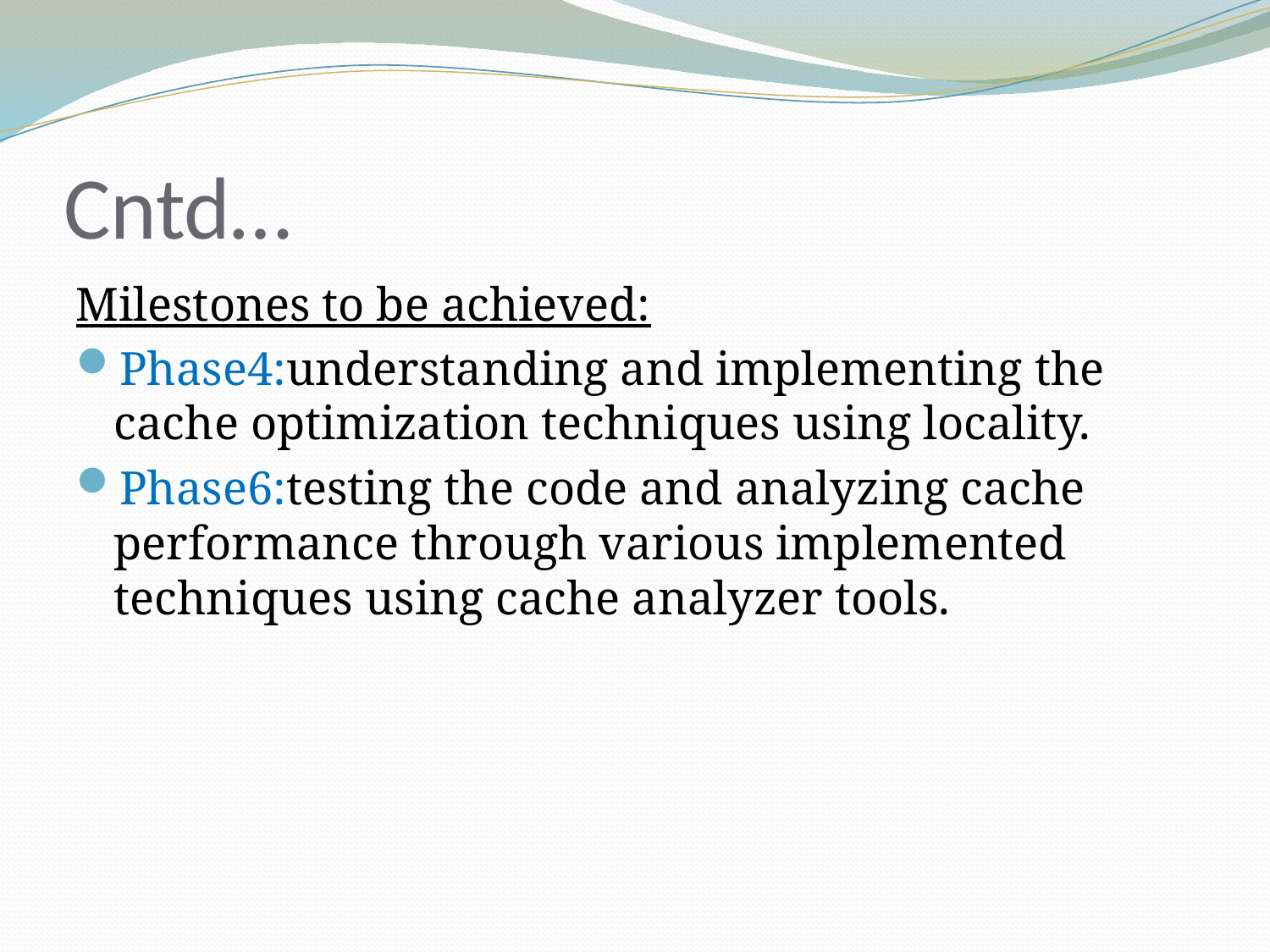

# Cntd…
Milestones to be achieved:
Phase4:understanding and implementing the cache optimization techniques using locality.
Phase6:testing the code and analyzing cache performance through various implemented techniques using cache analyzer tools.